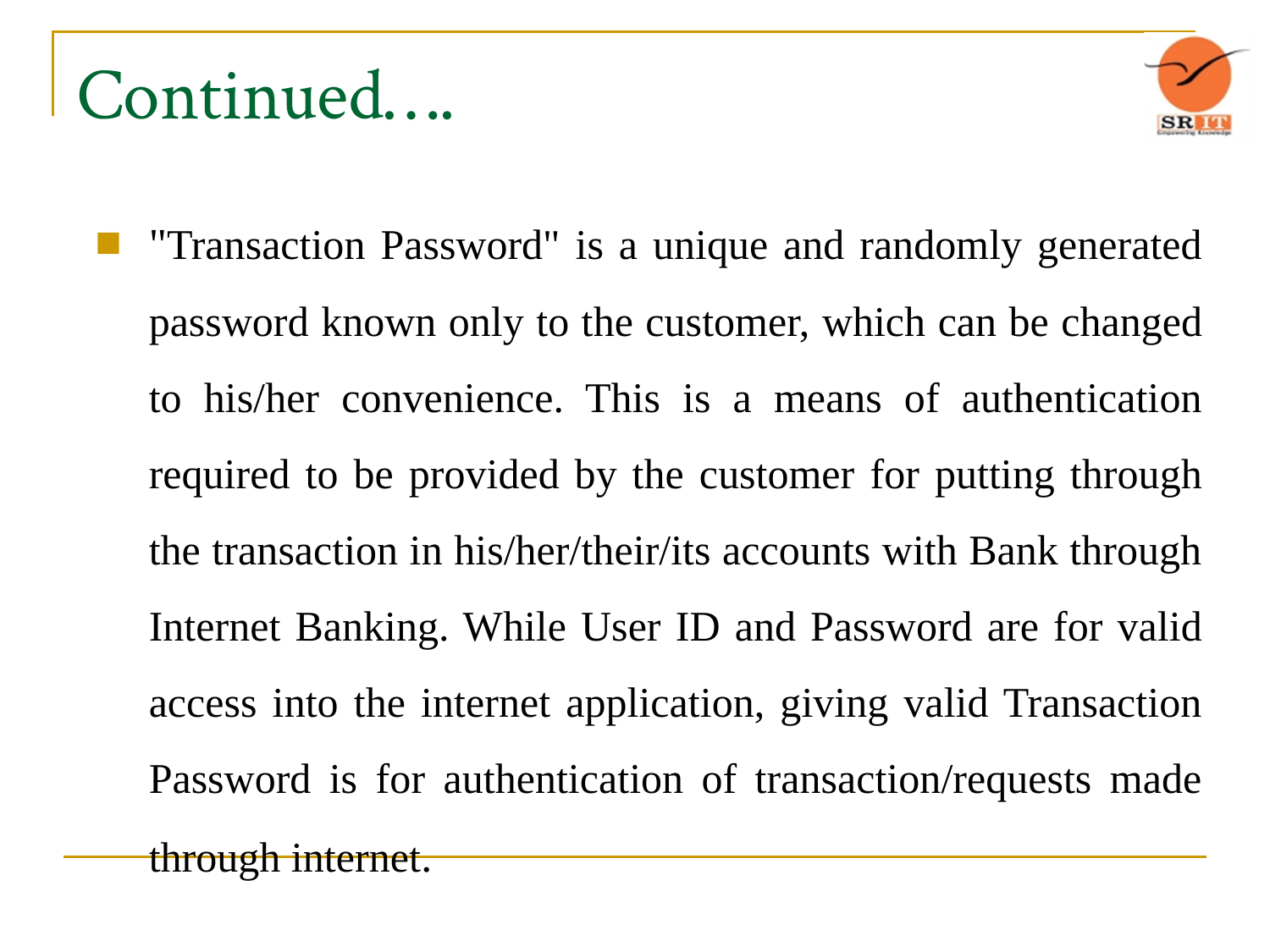

# Continued….
"Transaction Password" is a unique and randomly generated password known only to the customer, which can be changed to his/her convenience. This is a means of authentication required to be provided by the customer for putting through the transaction in his/her/their/its accounts with Bank through Internet Banking. While User ID and Password are for valid access into the internet application, giving valid Transaction Password is for authentication of transaction/requests made through internet.